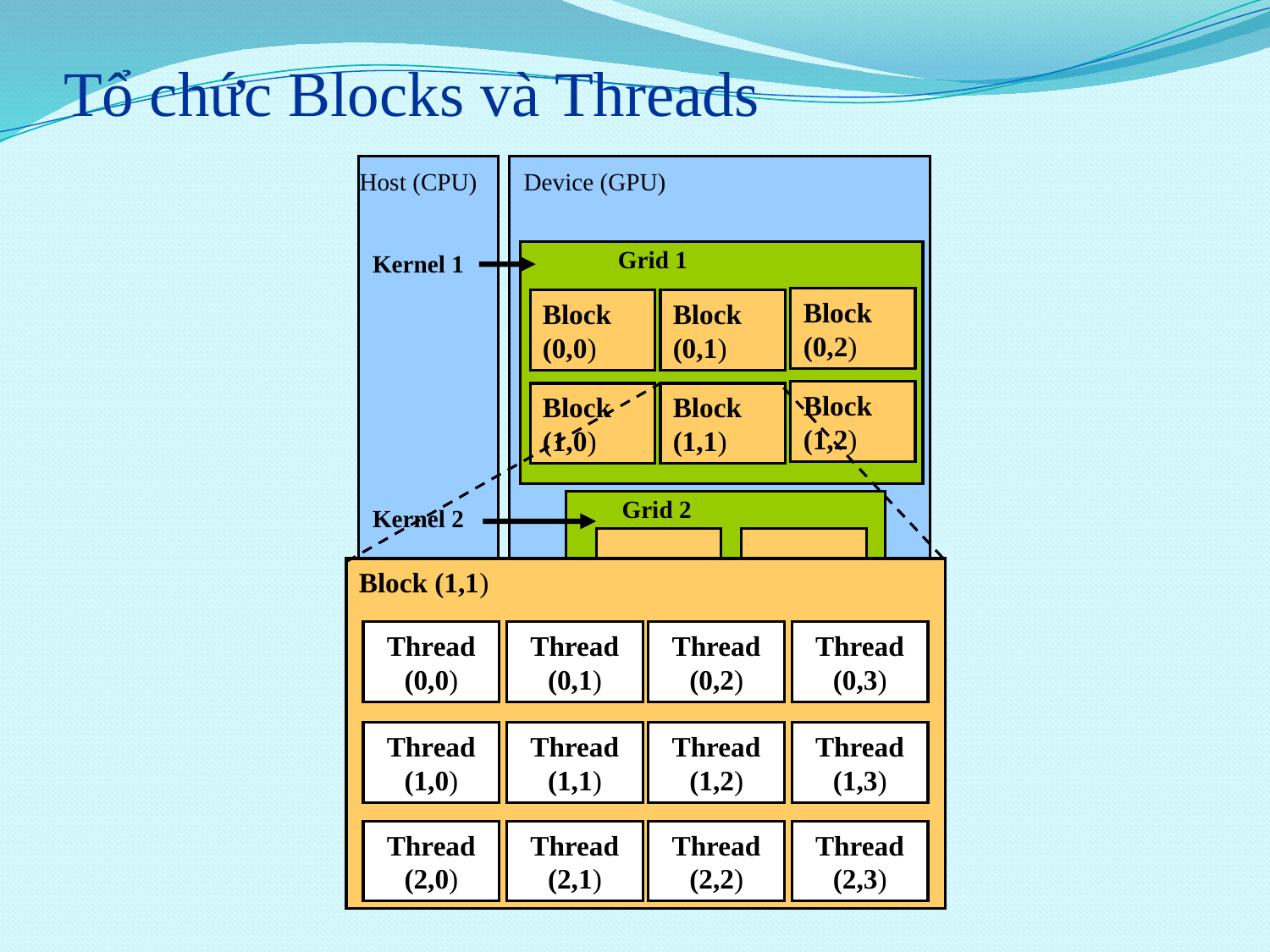

# Tổ chức Blocks và Threads

Host (CPU)
Device (GPU)
Grid 1
Kernel 1

Block
(0,2)
Block
(0,0)
Block
(0,1)
Block
(1,2)

Block
(1,0)
Block
(1,1)

Grid 2

Kernel 2

Block (1,1)

Thread
(0,0)
Thread
(0,1)
Thread
(0,2)
Thread
(0,3)

Thread
(1,0)
Thread
(1,1)
Thread
(1,2)
Thread
(1,3)
Thread
(2,0)
Thread
(2,1)
Thread
(2,2)
Thread
(2,3)